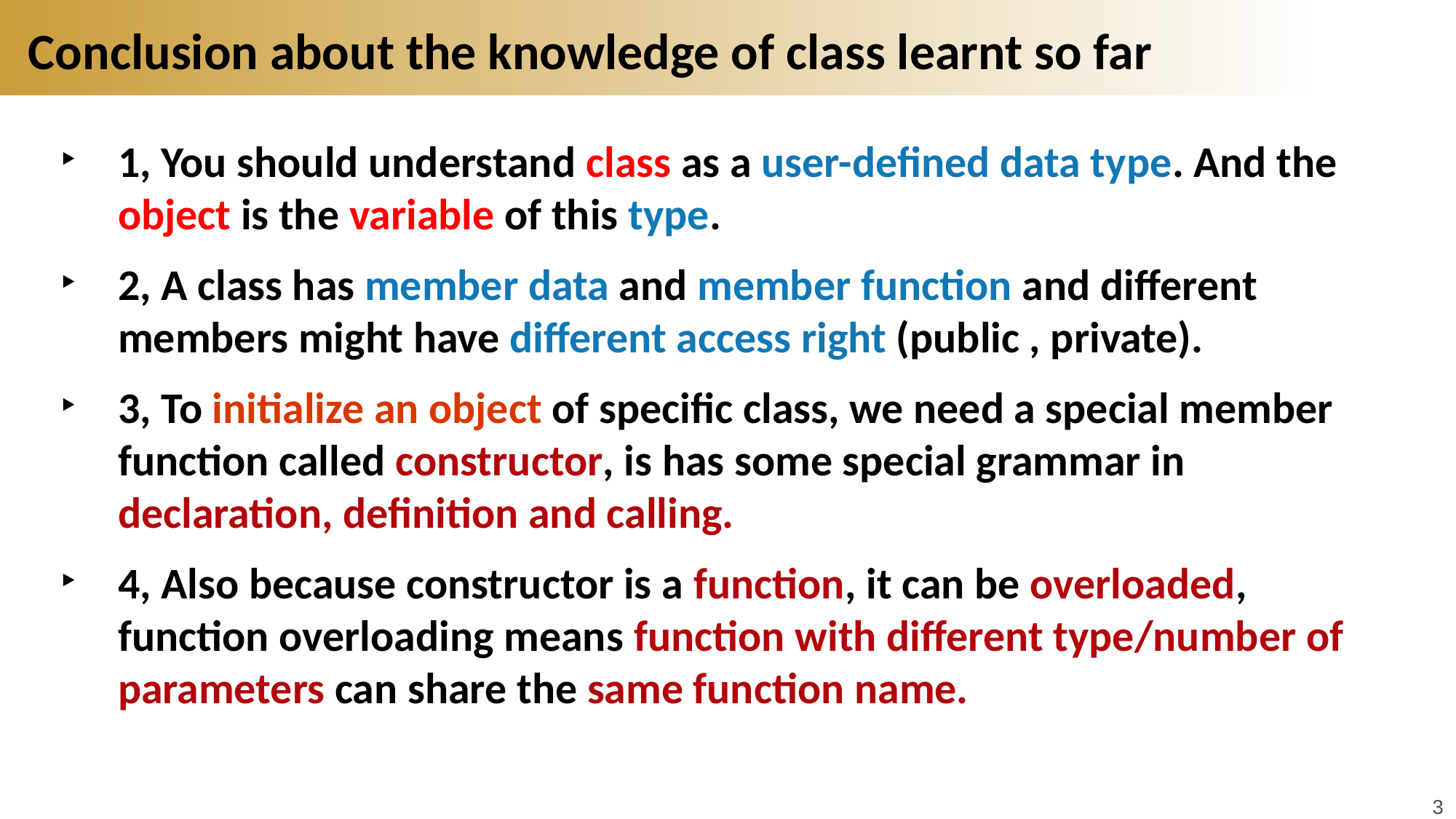

# Conclusion about the knowledge of class learnt so far
1, You should understand class as a user-defined data type. And the object is the variable of this type.
2, A class has member data and member function and different members might have different access right (public , private).
3, To initialize an object of specific class, we need a special member function called constructor, is has some special grammar in declaration, definition and calling.
4, Also because constructor is a function, it can be overloaded, function overloading means function with different type/number of parameters can share the same function name.

3